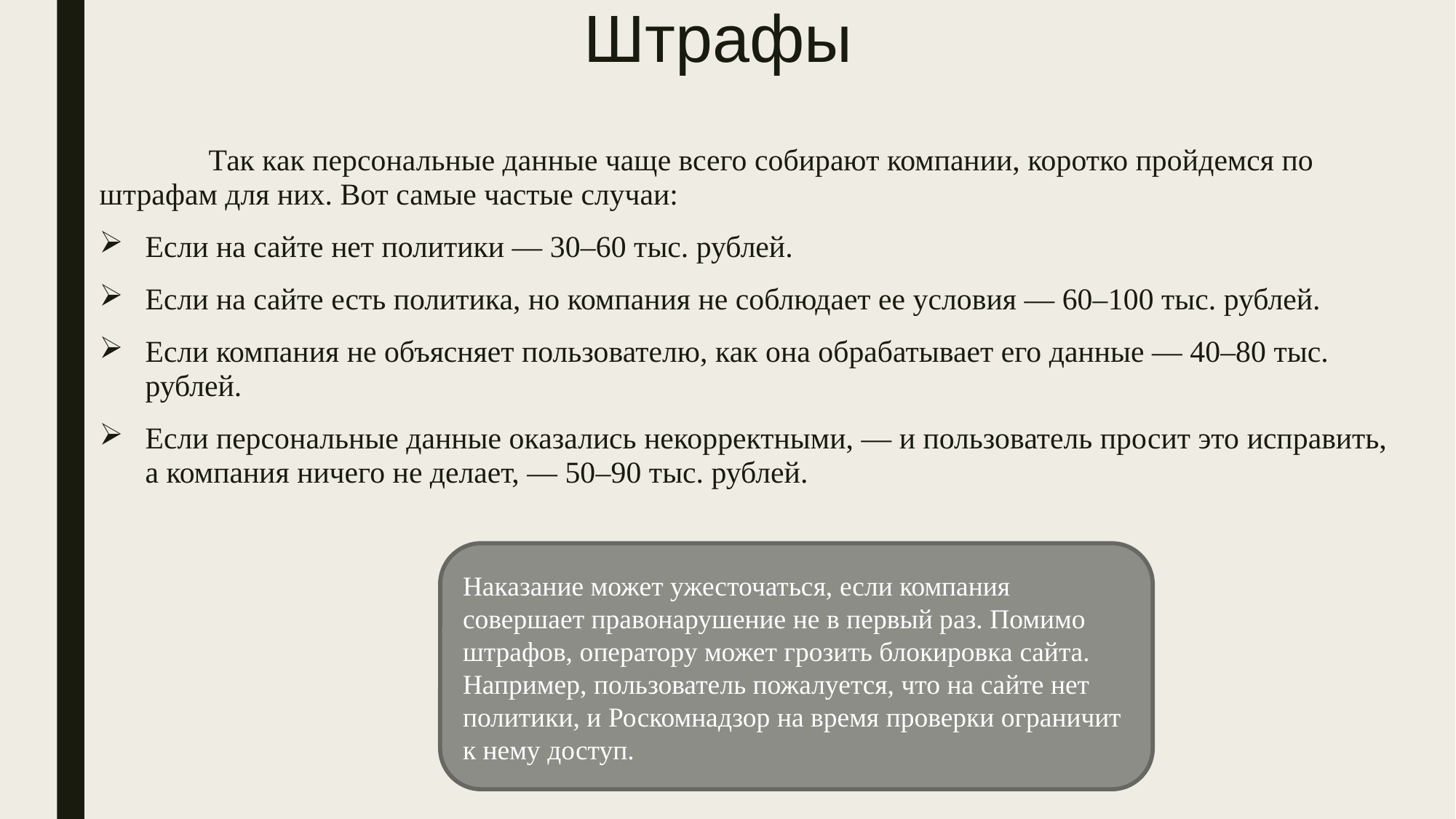

# Штрафы
	Так как персональные данные чаще всего собирают компании, коротко пройдемся по штрафам для них. Вот самые частые случаи:
Если на сайте нет политики — 30–60 тыс. рублей.
Если на сайте есть политика, но компания не соблюдает ее условия — 60–100 тыс. рублей.
Если компания не объясняет пользователю, как она обрабатывает его данные — 40–80 тыс. рублей.
Если персональные данные оказались некорректными, — и пользователь просит это исправить, а компания ничего не делает, — 50–90 тыс. рублей.

Наказание может ужесточаться, если компания совершает правонарушение не в первый раз. Помимо штрафов, оператору может грозить блокировка сайта. Например, пользователь пожалуется, что на сайте нет политики, и Роскомнадзор на время проверки ограничит к нему доступ.